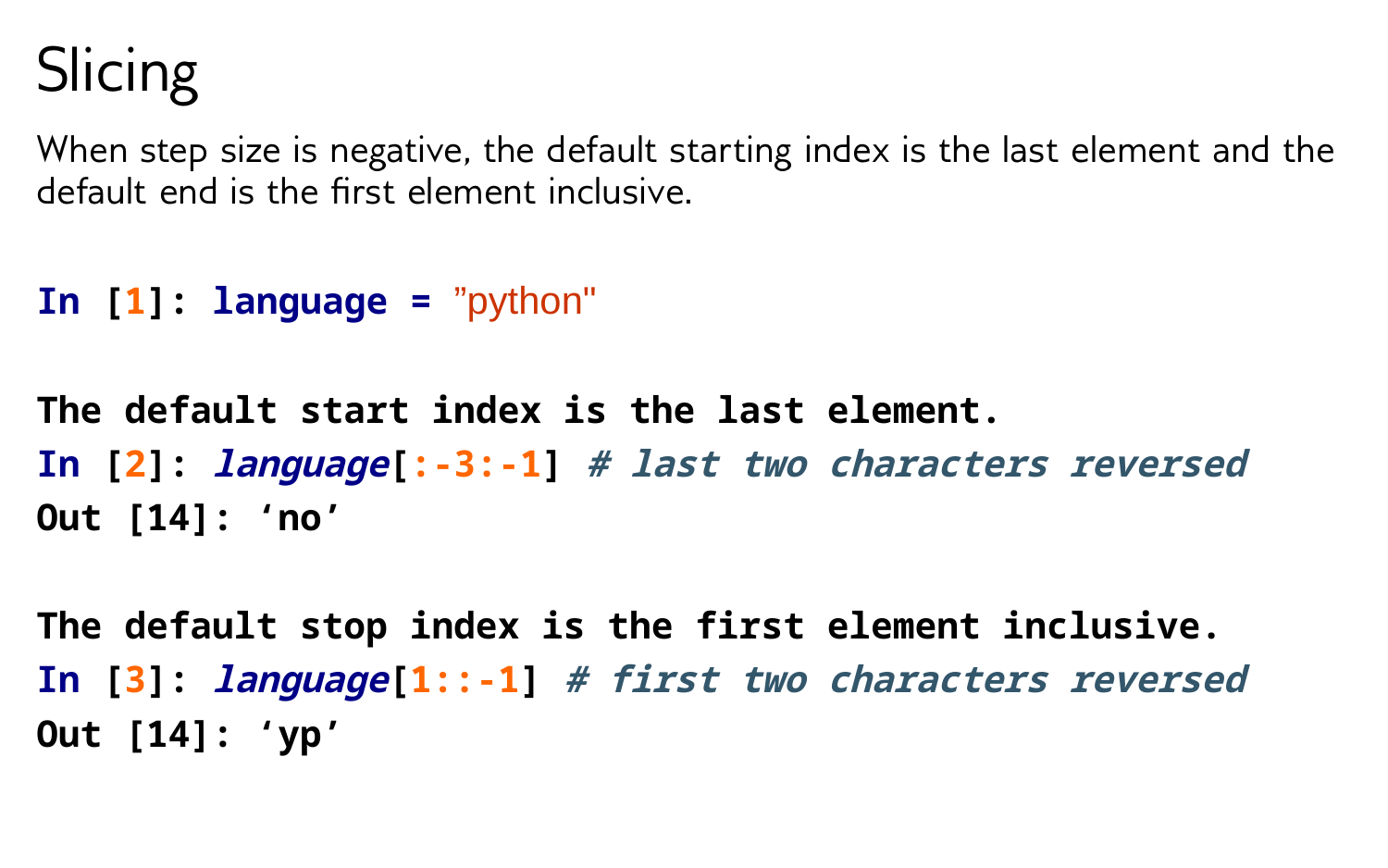

# Slicing
When step size is negative, the default starting index is the last element and the default end is the first element inclusive.

In [1]: language = ”python"

The default start index is the last element.
In [2]: language[:-3:-1] # last two characters reversed
Out [14]: ‘no’

The default stop index is the first element inclusive.
In [3]: language[1::-1] # first two characters reversed
Out [14]: ‘yp’